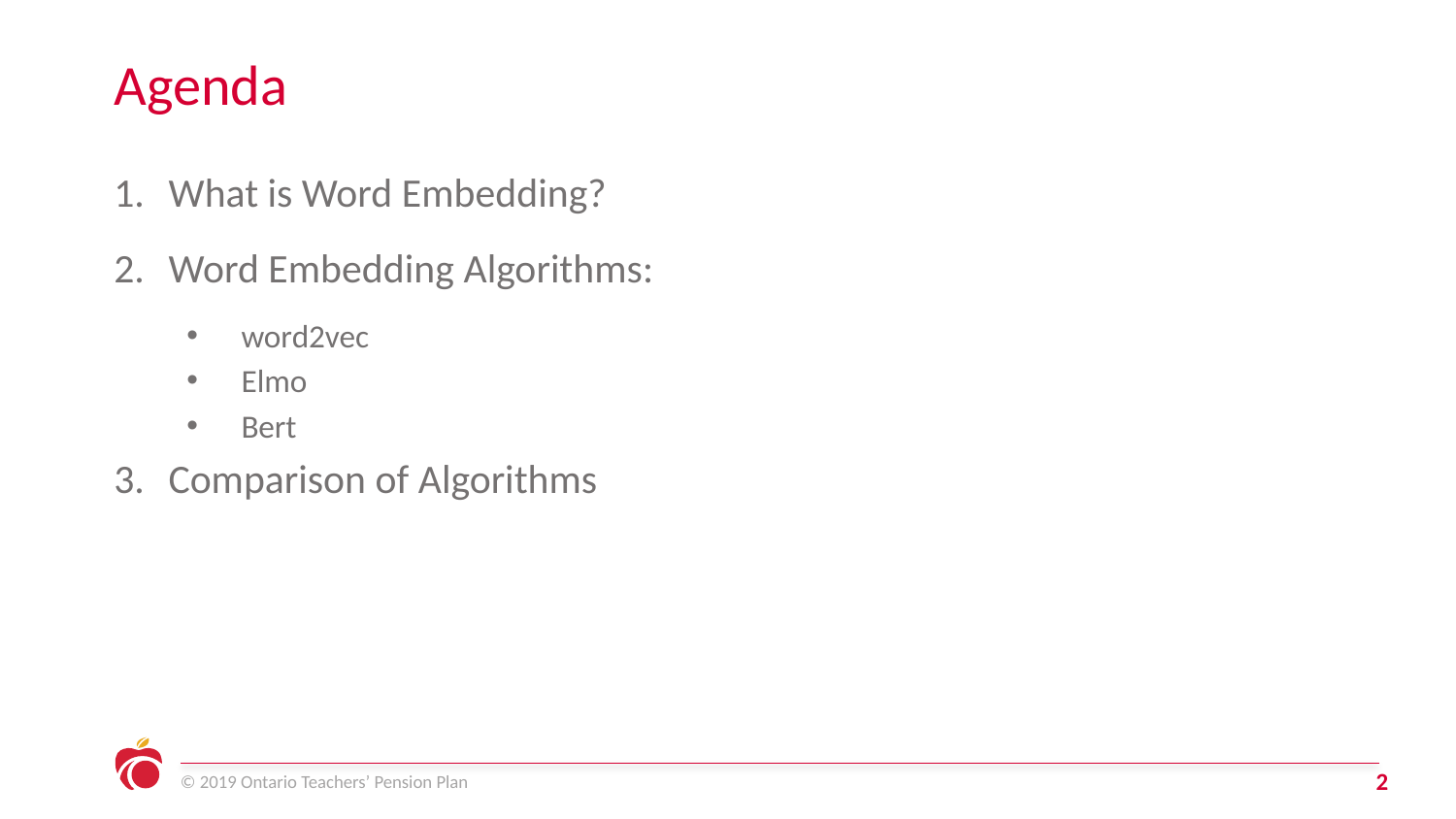

# Agenda
What is Word Embedding?
Word Embedding Algorithms:
word2vec
Elmo
Bert
Comparison of Algorithms
2
© 2019 Ontario Teachers’ Pension Plan